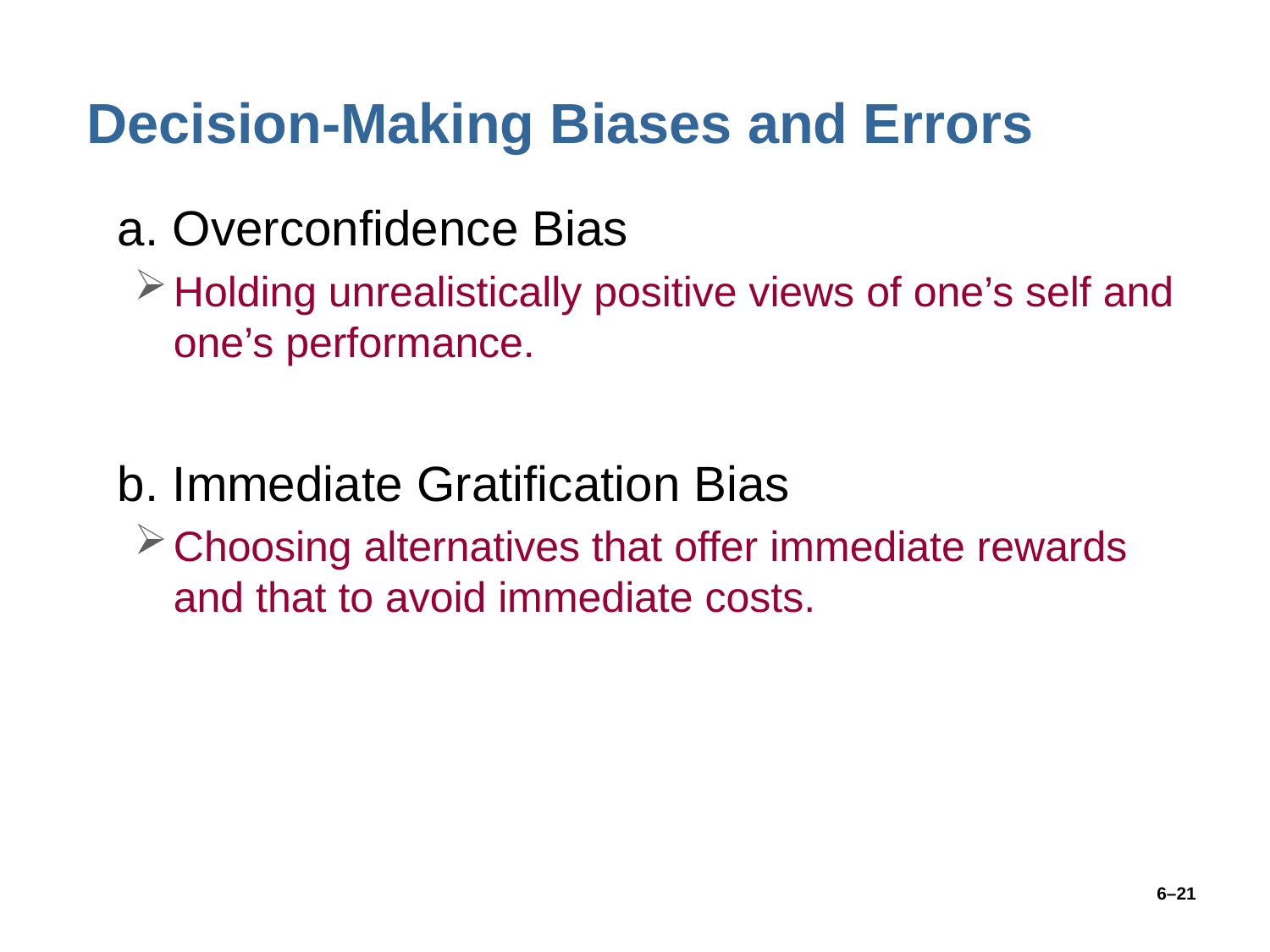

# Decision-Making Biases and Errors
a. Overconfidence Bias
Holding unrealistically positive views of one’s self and one’s performance.

b. Immediate Gratification Bias
Choosing alternatives that offer immediate rewards and that to avoid immediate costs.
6–21